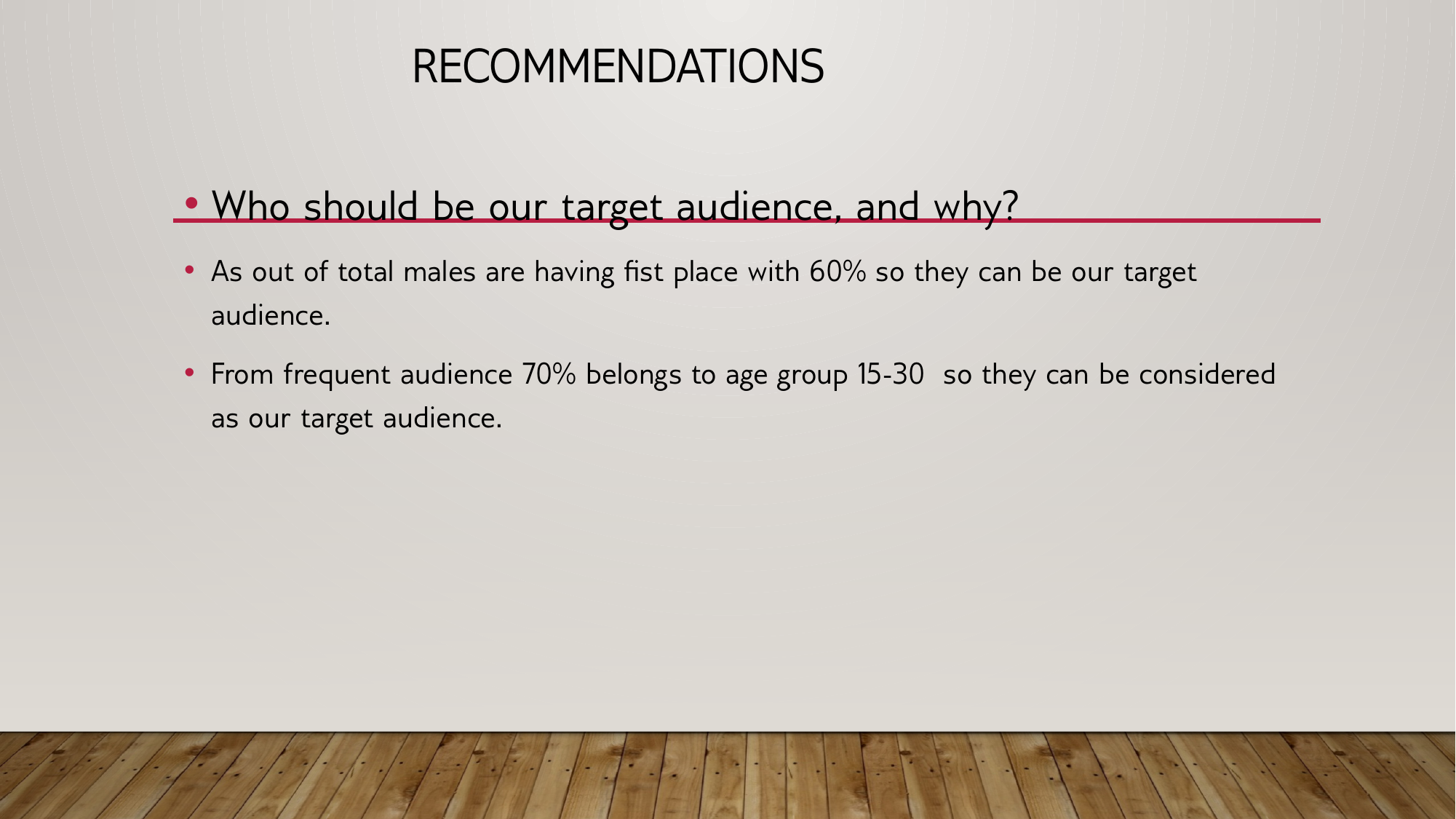

# Recommendations
Who should be our target audience, and why?
As out of total males are having fist place with 60% so they can be our target audience.
From frequent audience 70% belongs to age group 15-30  so they can be considered as our target audience.